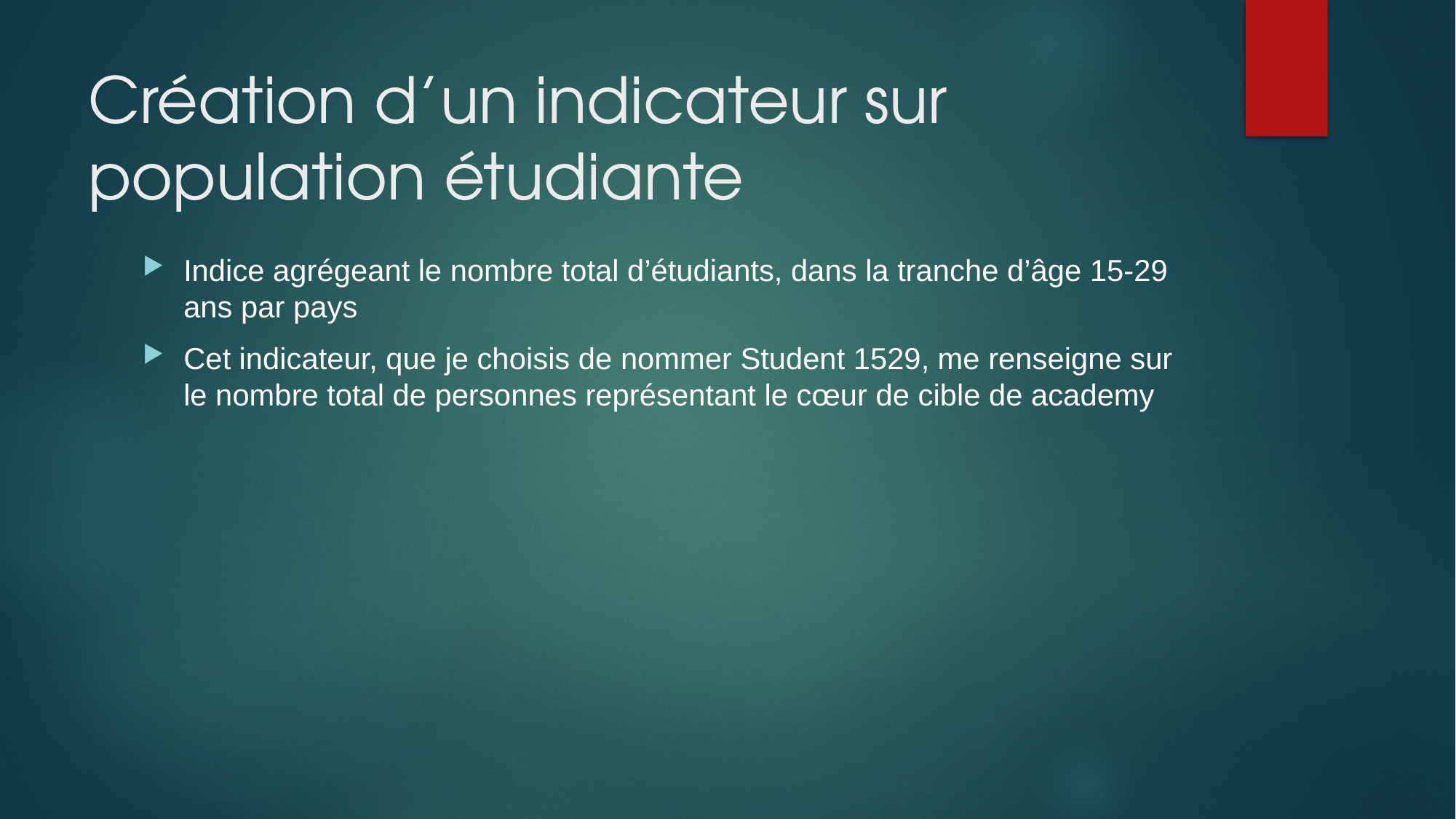

# Création d’un indicateur sur population étudiante
Indice agrégeant le nombre total d’étudiants, dans la tranche d’âge 15-29 ans par pays
Cet indicateur, que je choisis de nommer Student 1529, me renseigne sur le nombre total de personnes représentant le cœur de cible de academy